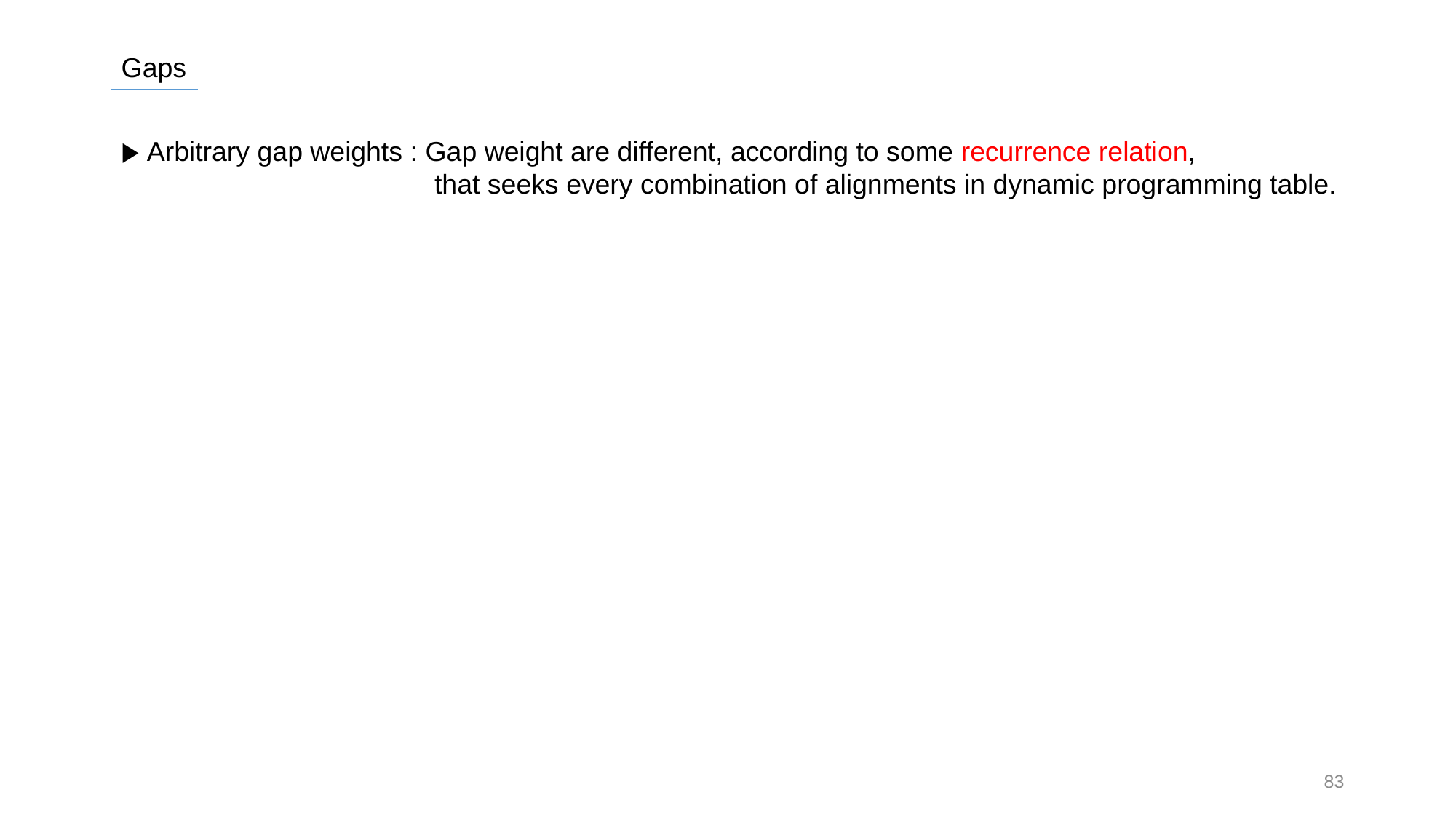

Gaps
▶ Arbitrary gap weights : Gap weight are different, according to some recurrence relation,
                                         that seeks every combination of alignments in dynamic programming table.
83